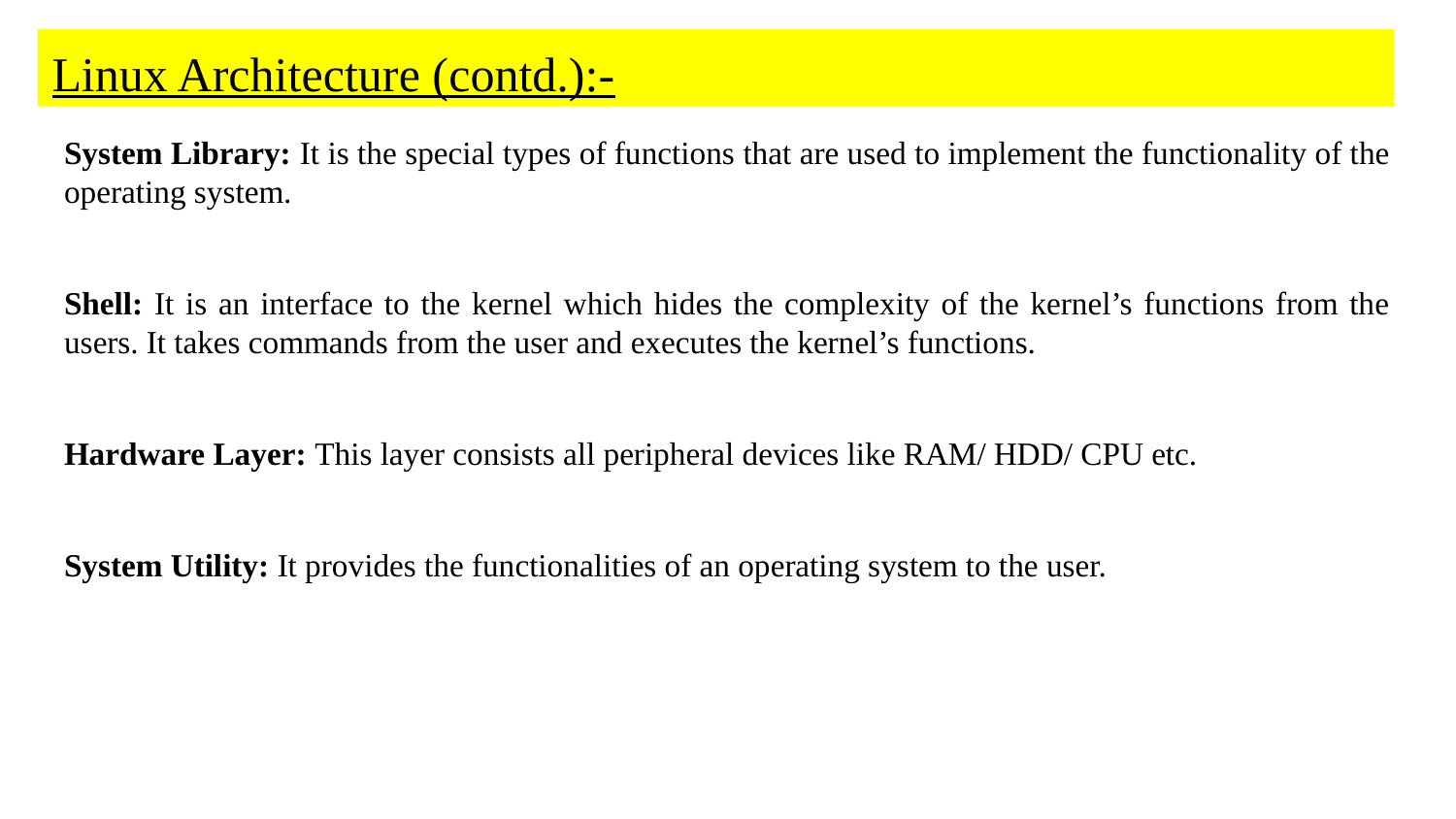

# Linux Architecture (contd.):-
System Library: It is the special types of functions that are used to implement the functionality of the operating system.
Shell: It is an interface to the kernel which hides the complexity of the kernel’s functions from the users. It takes commands from the user and executes the kernel’s functions.
Hardware Layer: This layer consists all peripheral devices like RAM/ HDD/ CPU etc.
System Utility: It provides the functionalities of an operating system to the user.